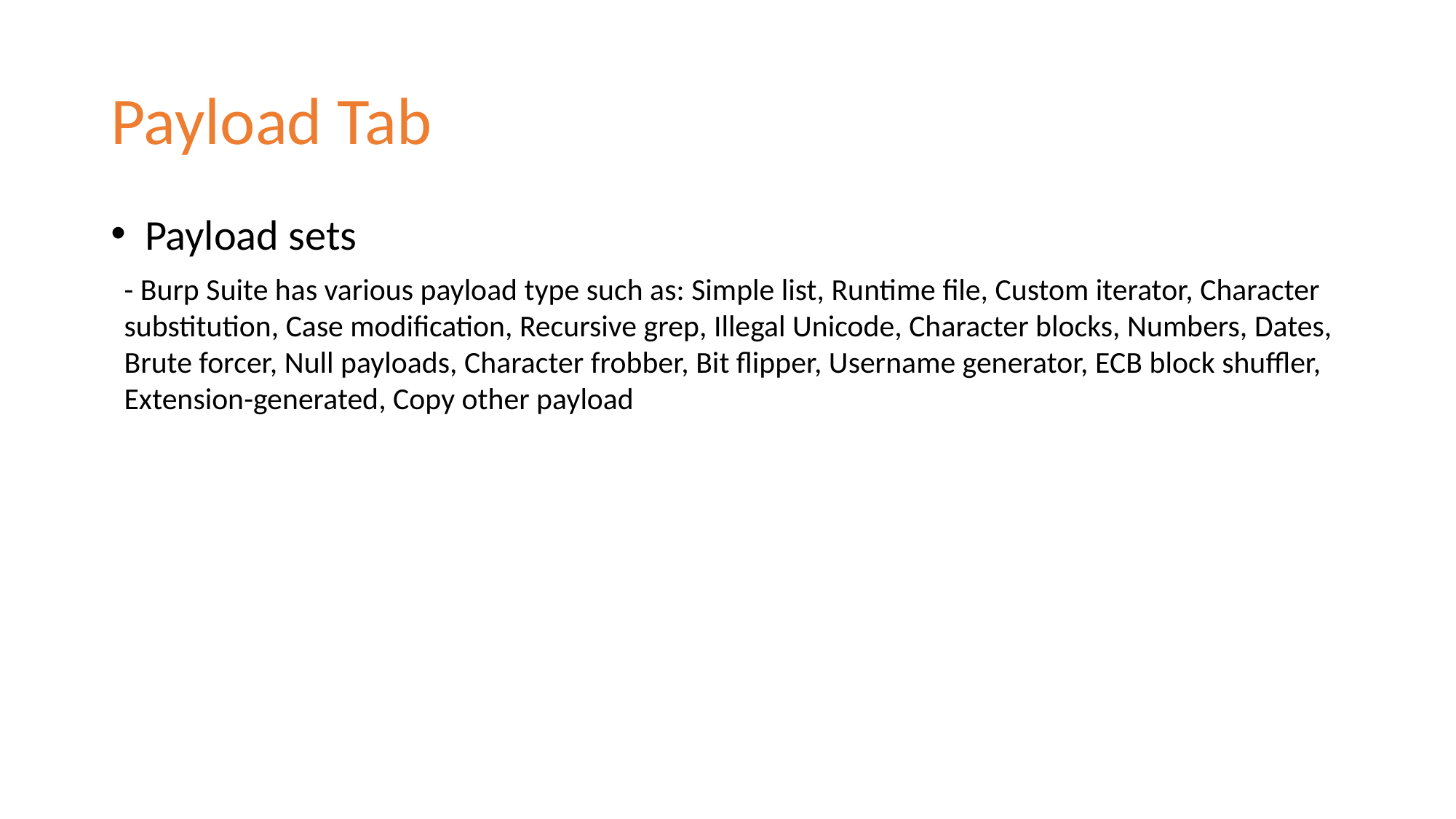

# Payload Tab
Payload sets
- Burp Suite has various payload type such as: Simple list, Runtime file, Custom iterator, Character substitution, Case modification, Recursive grep, Illegal Unicode, Character blocks, Numbers, Dates, Brute forcer, Null payloads, Character frobber, Bit flipper, Username generator, ECB block shuffler, Extension-generated, Copy other payload